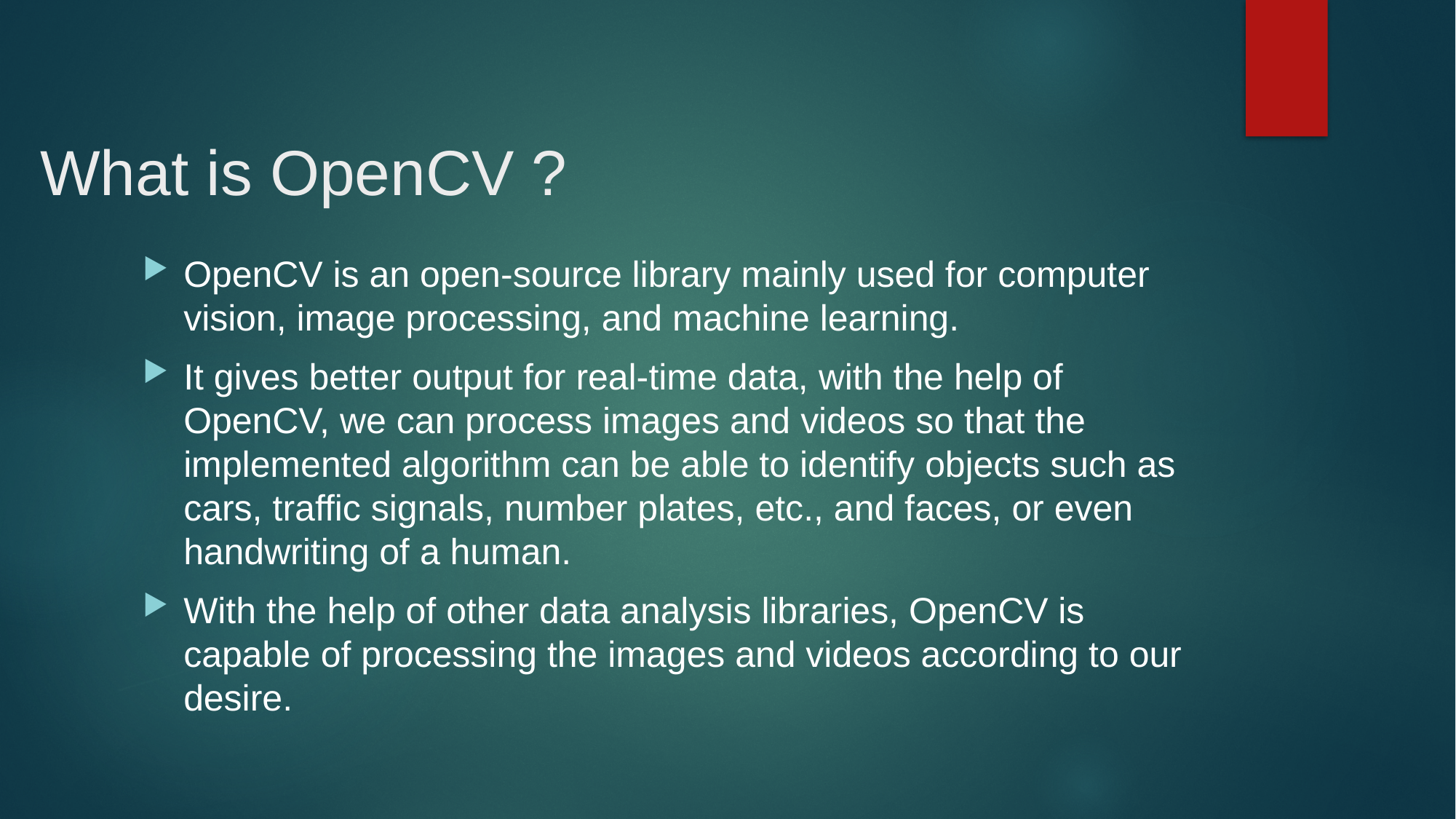

# What is OpenCV ?
OpenCV is an open-source library mainly used for computer vision, image processing, and machine learning.
It gives better output for real-time data, with the help of OpenCV, we can process images and videos so that the implemented algorithm can be able to identify objects such as cars, traffic signals, number plates, etc., and faces, or even handwriting of a human.
With the help of other data analysis libraries, OpenCV is capable of processing the images and videos according to our desire.